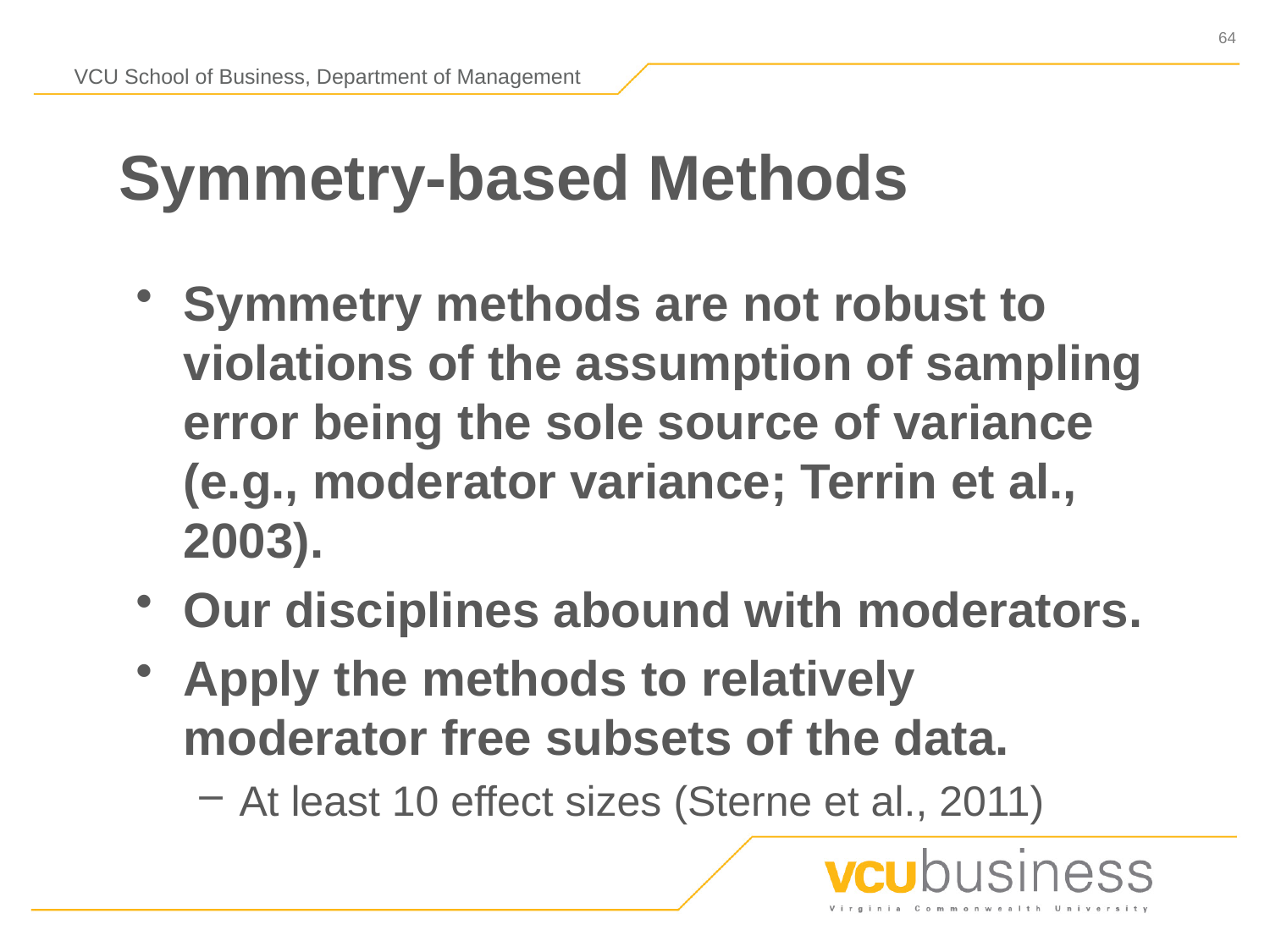

# Symmetry-based Methods
Symmetry methods are not robust to violations of the assumption of sampling error being the sole source of variance (e.g., moderator variance; Terrin et al., 2003).
Our disciplines abound with moderators.
Apply the methods to relatively moderator free subsets of the data.
At least 10 effect sizes (Sterne et al., 2011)